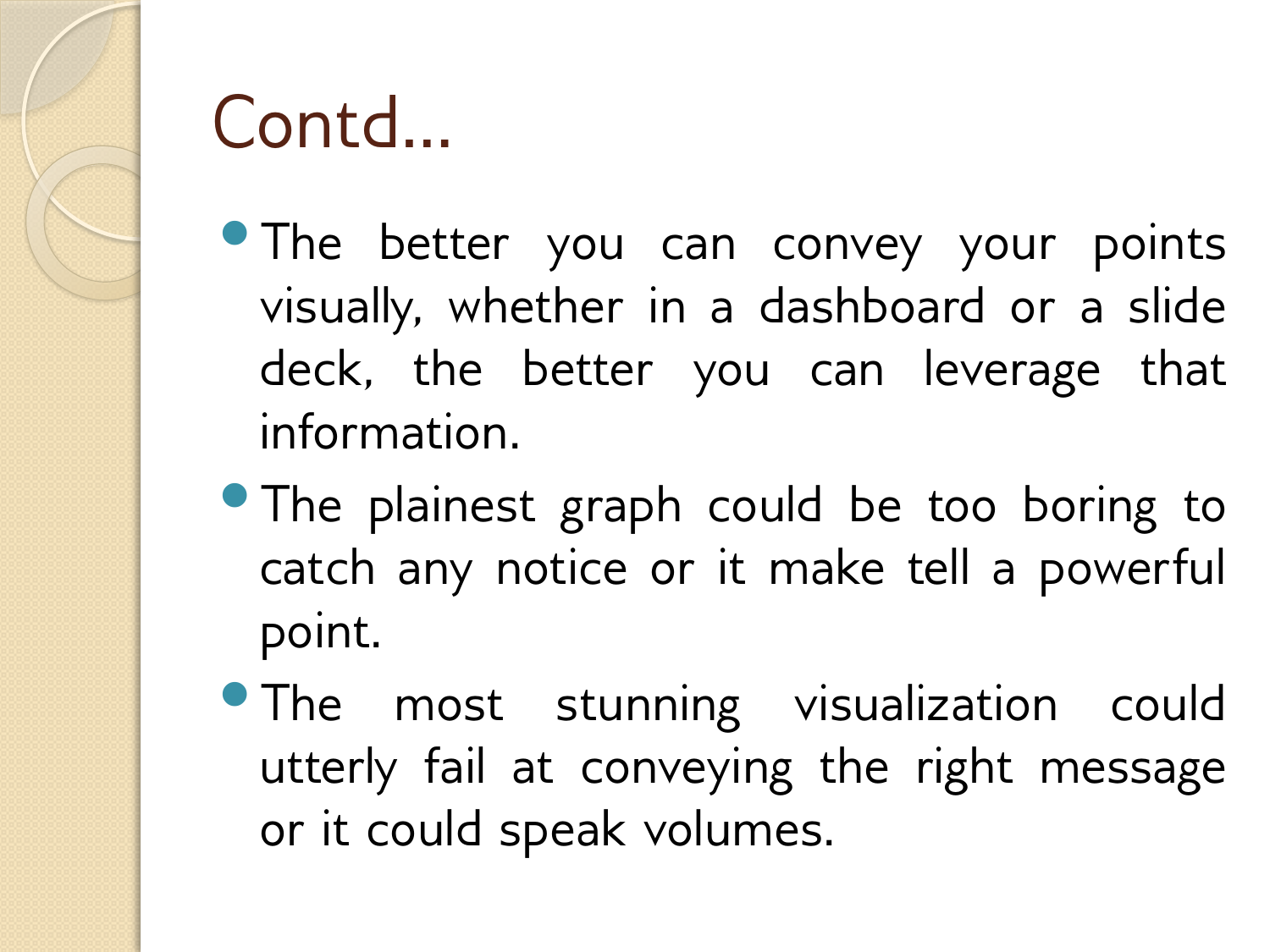

# Contd…
The better you can convey your points visually, whether in a dashboard or a slide deck, the better you can leverage that information.
The plainest graph could be too boring to catch any notice or it make tell a powerful point.
The most stunning visualization could utterly fail at conveying the right message or it could speak volumes.